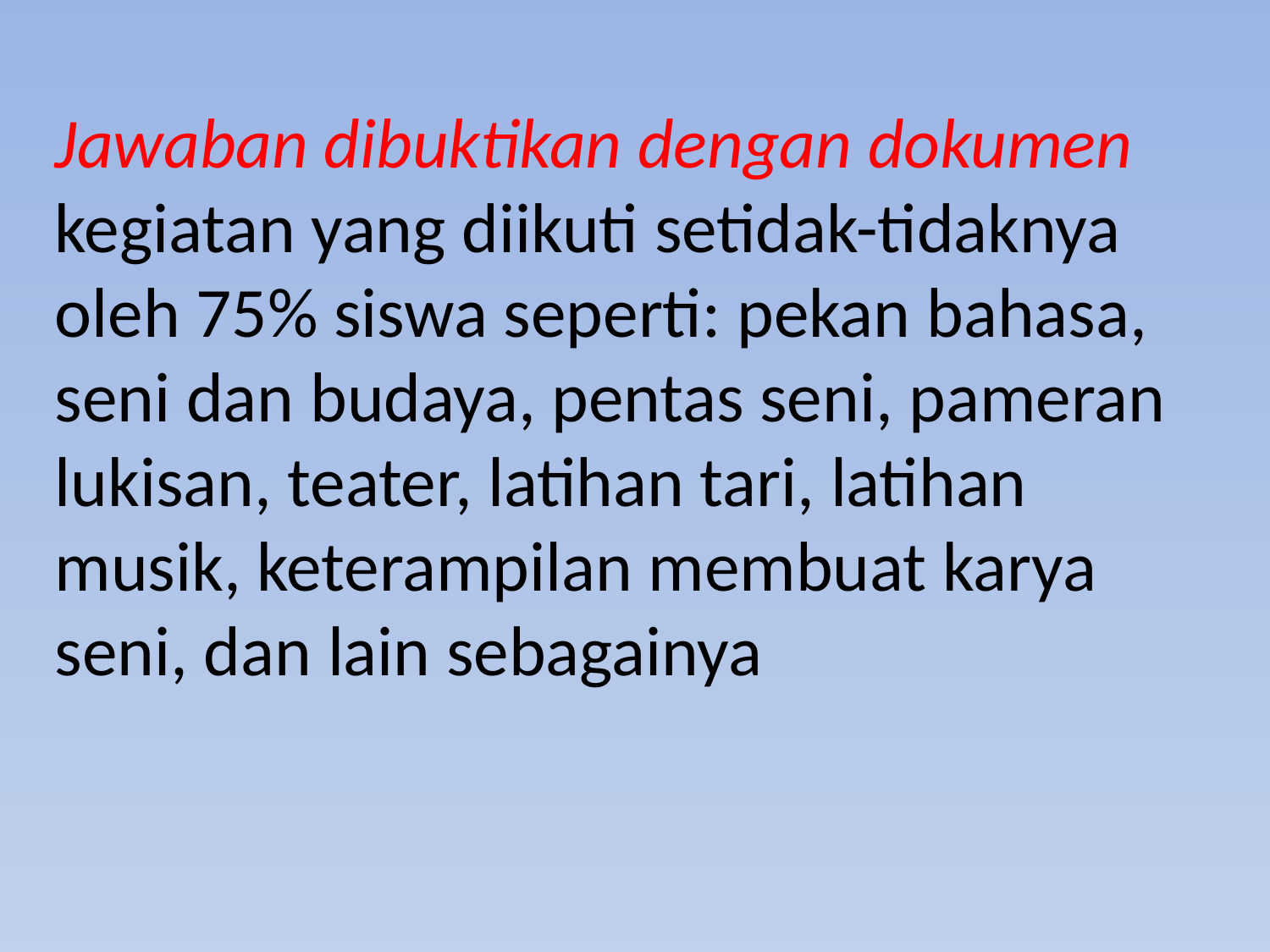

Jawaban dibuktikan dengan dokumen kegiatan yang diikuti setidak-tidaknya oleh 75% siswa seperti: pekan bahasa, seni dan budaya, pentas seni, pameran lukisan, teater, latihan tari, latihan musik, keterampilan membuat karya seni, dan lain sebagainya